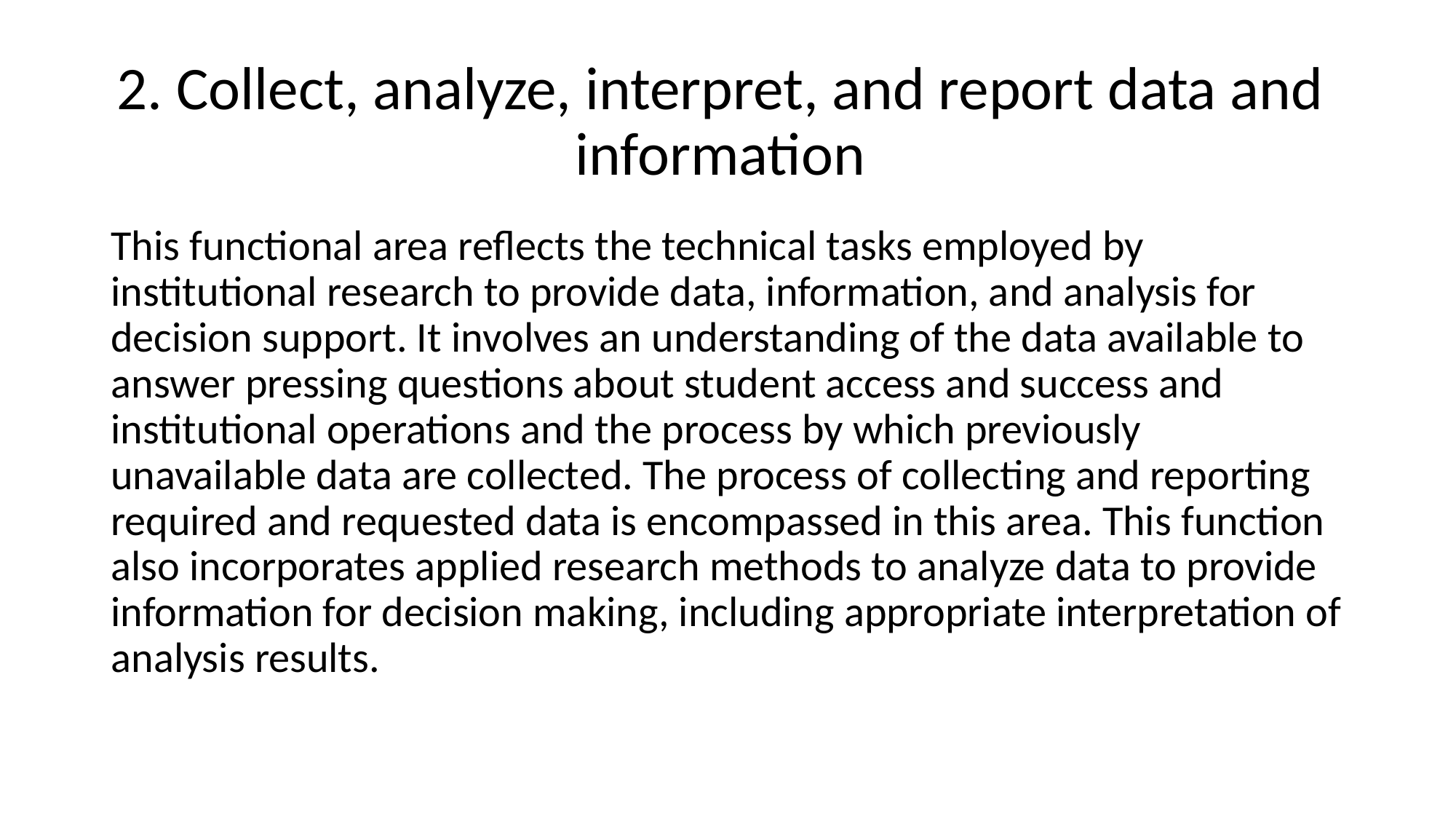

# 2. Collect, analyze, interpret, and report data and information
This functional area reflects the technical tasks employed by institutional research to provide data, information, and analysis for decision support. It involves an understanding of the data available to answer pressing questions about student access and success and institutional operations and the process by which previously unavailable data are collected. The process of collecting and reporting required and requested data is encompassed in this area. This function also incorporates applied research methods to analyze data to provide information for decision making, including appropriate interpretation of analysis results.